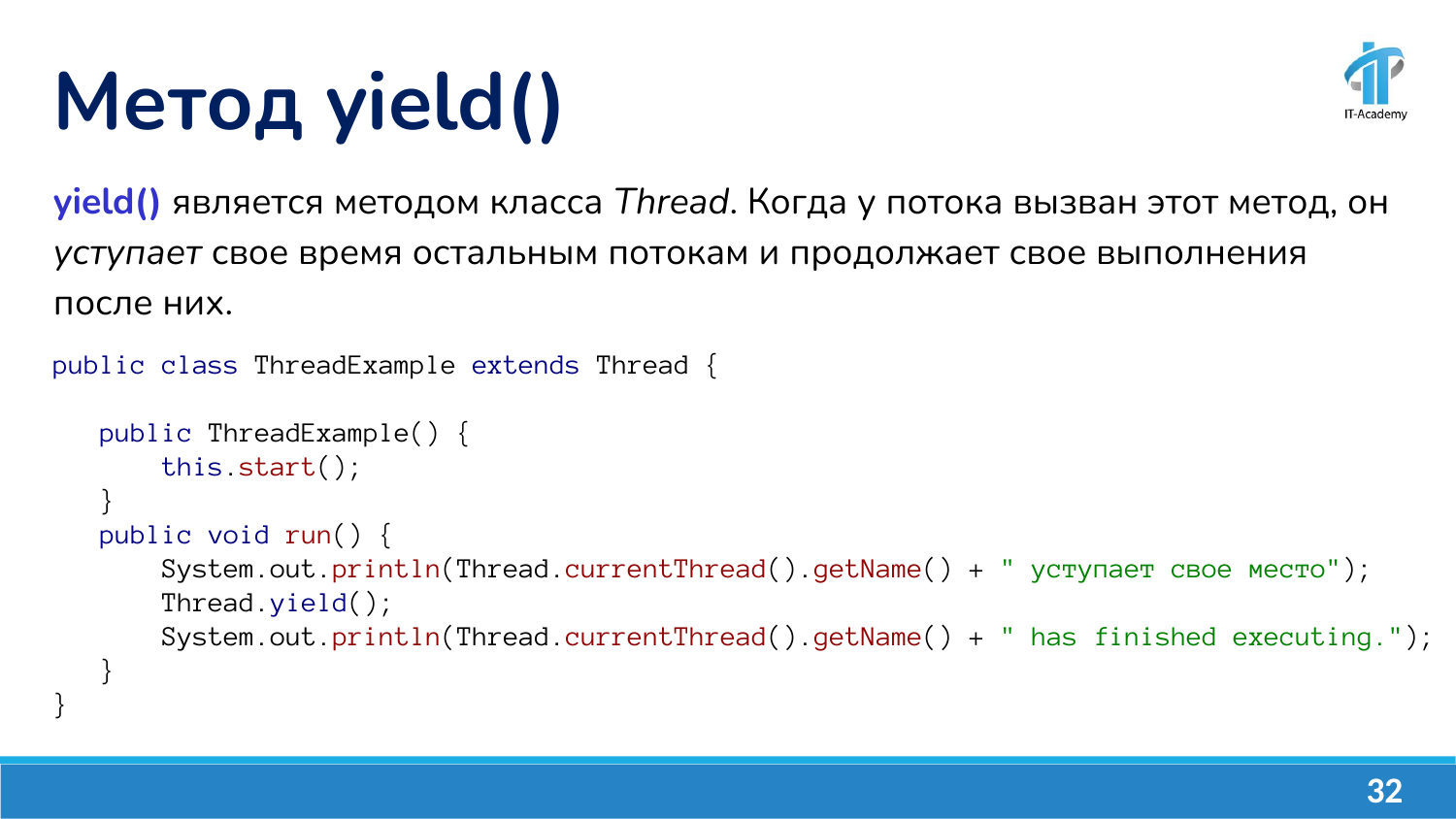

Метод yield()
yield() является методом класса Thread. Когда у потока вызван этот метод, он уступает свое время остальным потокам и продолжает свое выполнения после них.
public class ThreadExample extends Thread {

   public ThreadExample() {
       this.start();
   }
   public void run() {
       System.out.println(Thread.currentThread().getName() + " уступает свое место");
       Thread.yield();
       System.out.println(Thread.currentThread().getName() + " has finished executing.");
   }
}
32